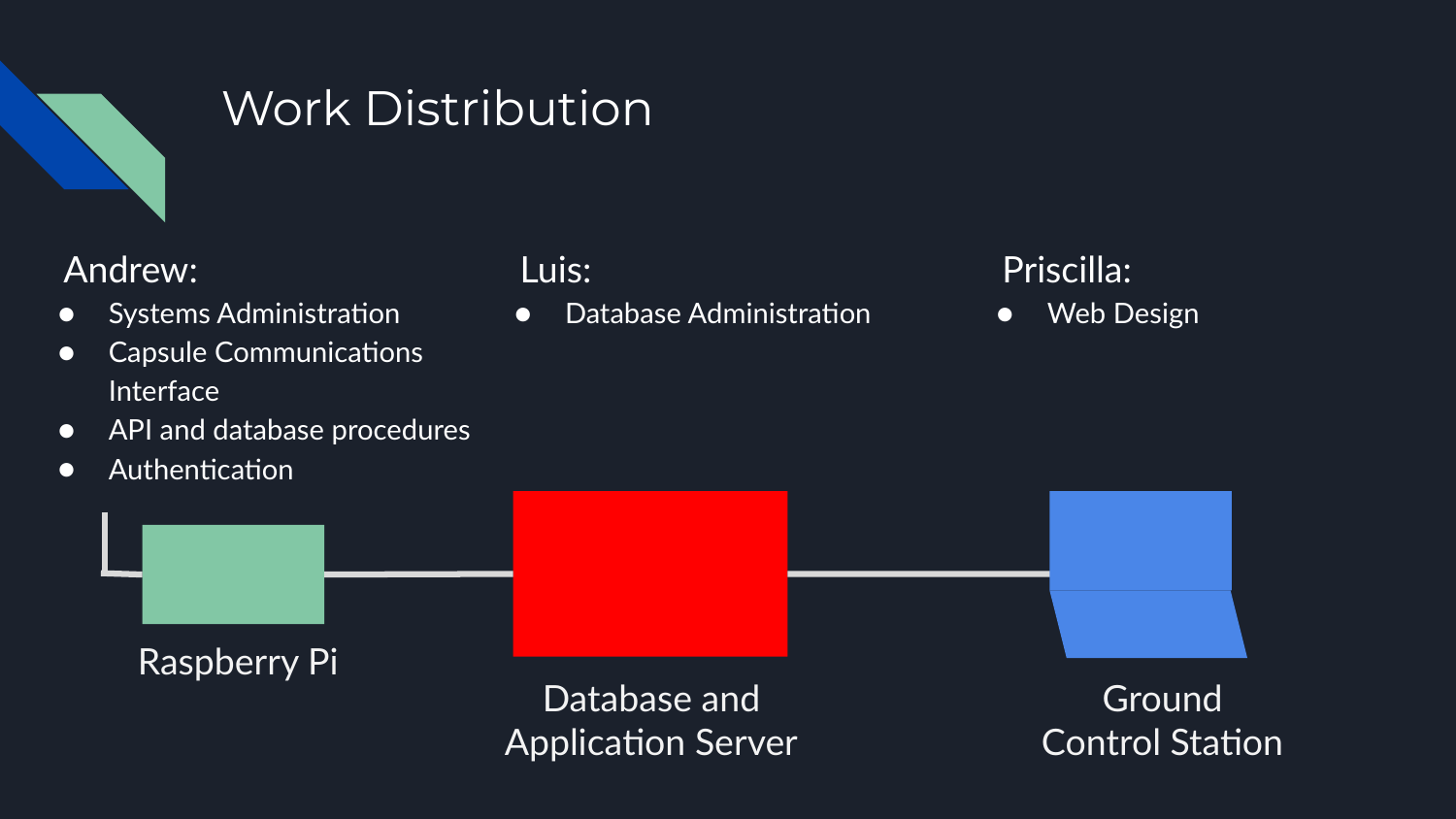

# Work Distribution
   Andrew:
Systems Administration
Capsule Communications Interface
API and database procedures
Authentication
   Luis:
Database Administration

   Priscilla:
Web Design

Raspberry Pi
Database and
Application Server
Ground
Control Station